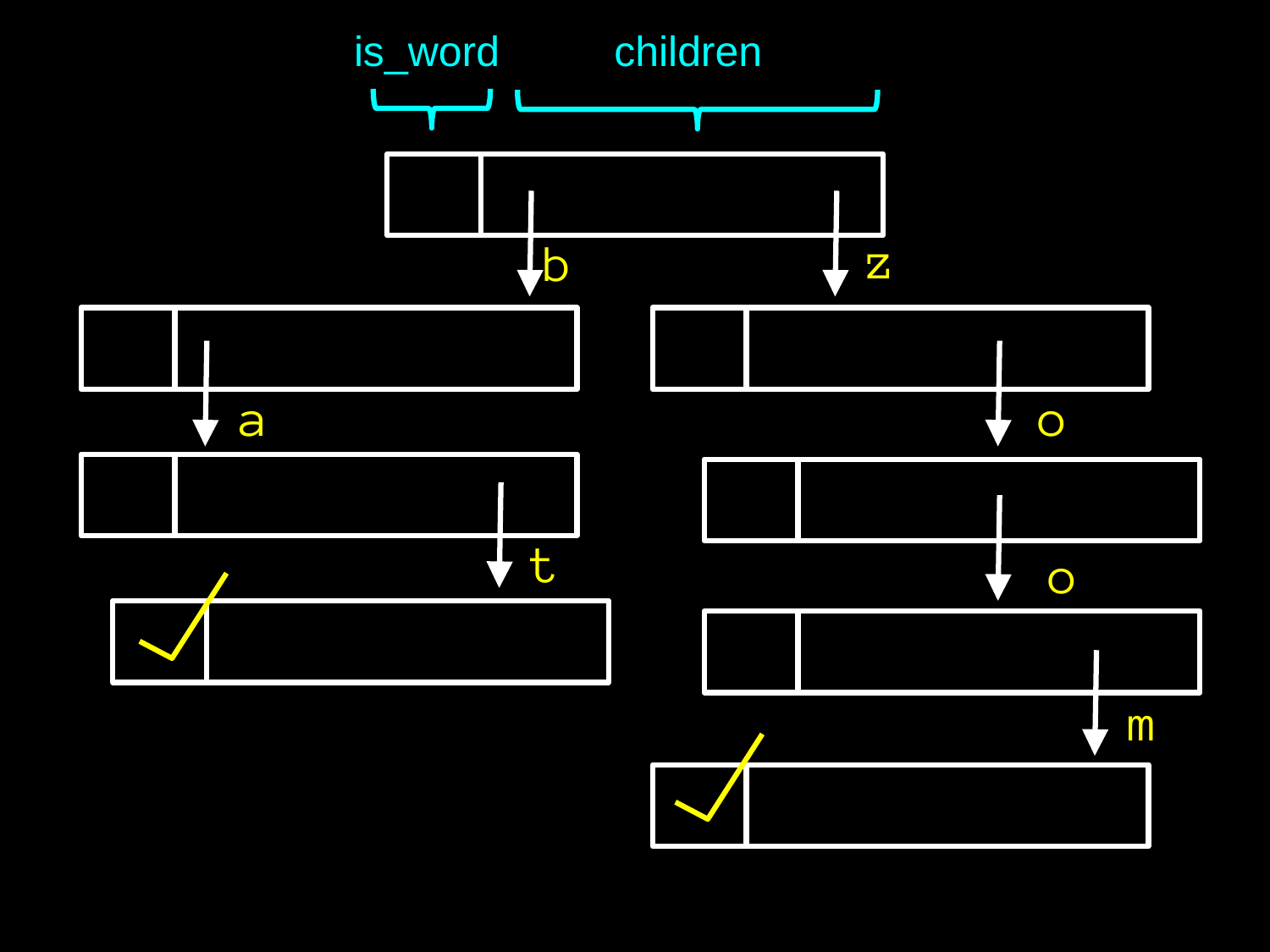

is_word
children

struct node
{
     /* data */

	   // pointers to other nodes
	   struct node* children[26];
};

z

b

a

o

t

o

m